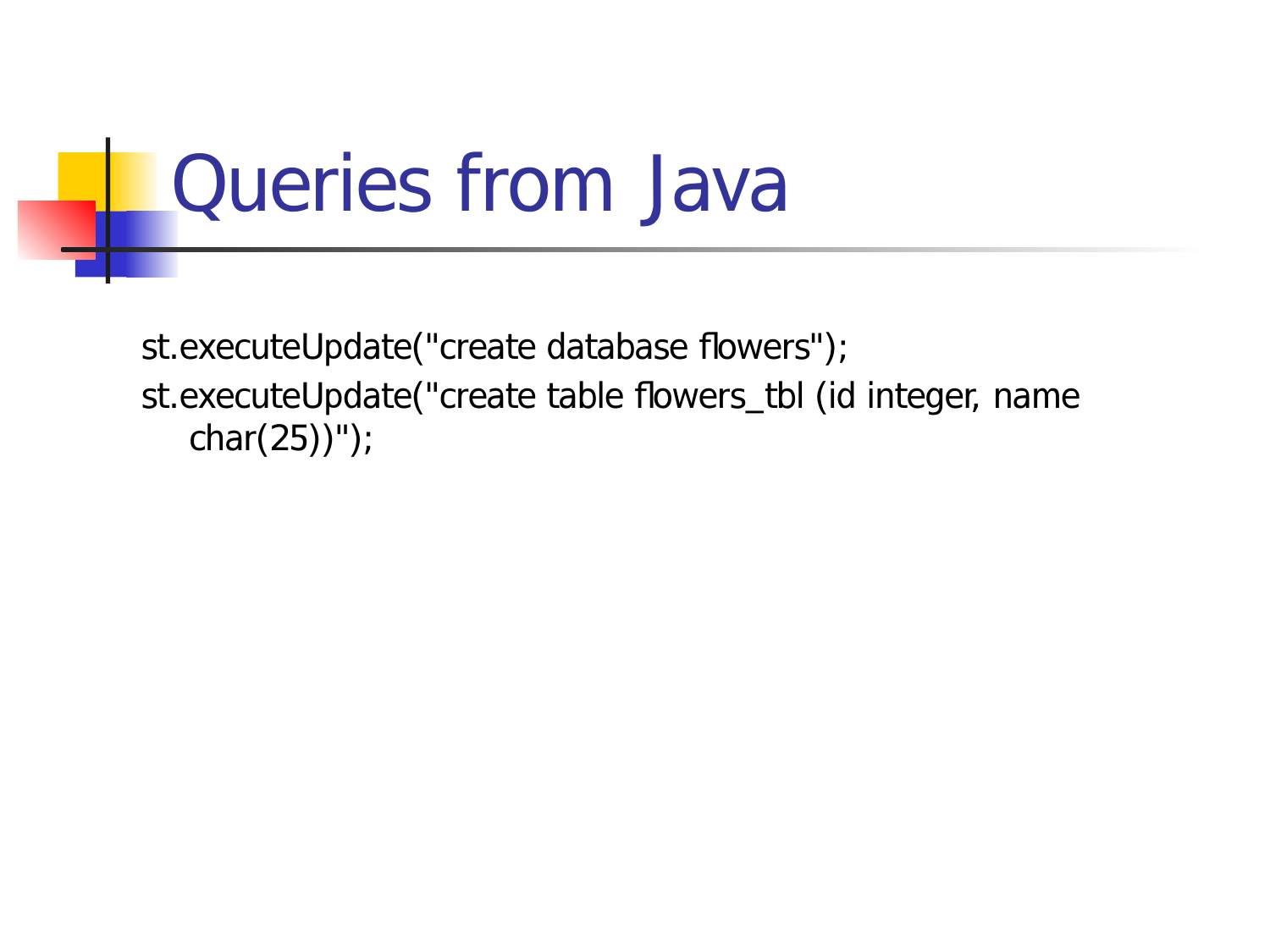

# Queries from Java
st.executeUpdate("create database flowers");
st.executeUpdate("create table flowers_tbl (id integer, name char(25))");